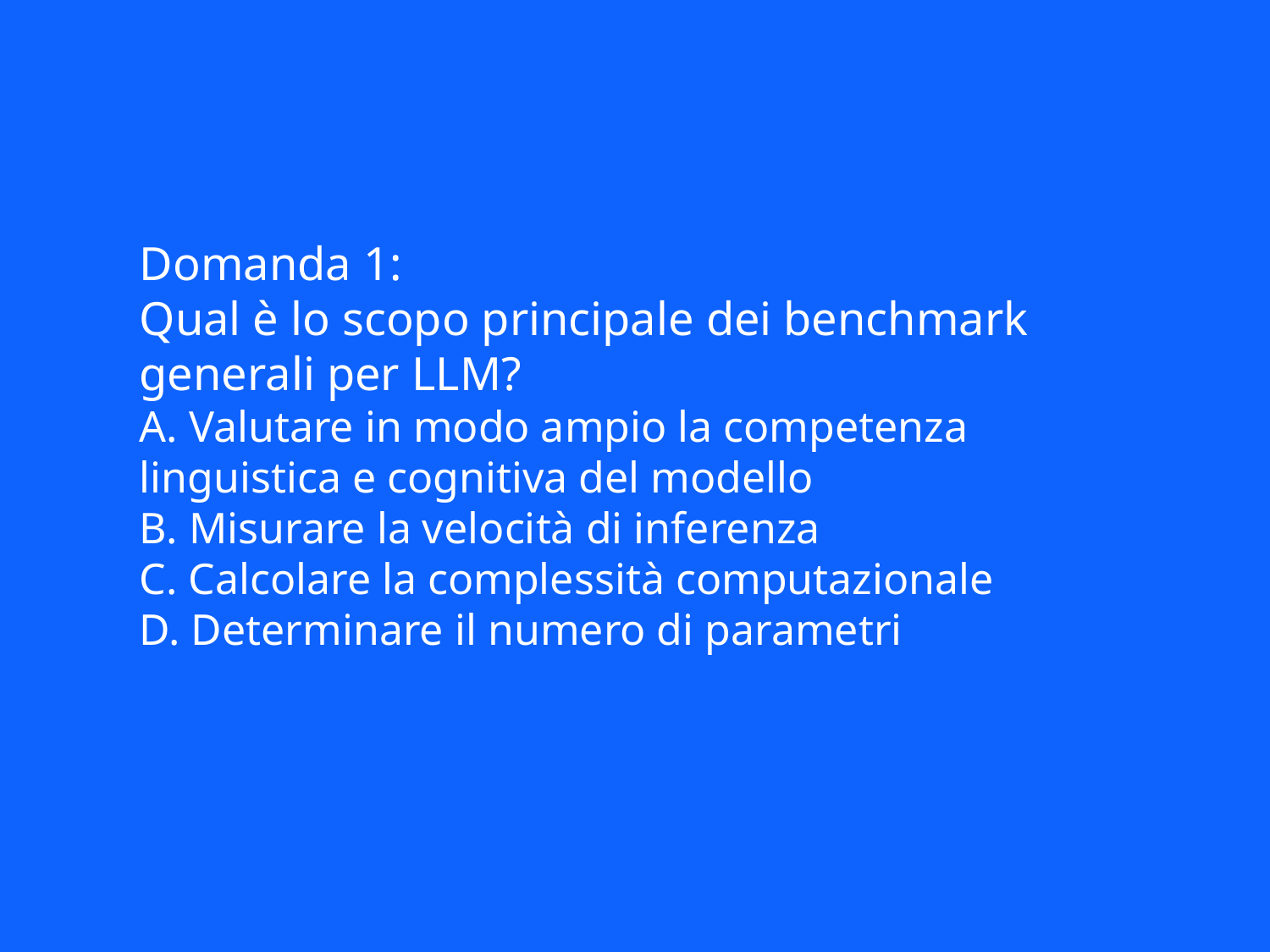

Domanda 1:
Qual è lo scopo principale dei benchmark generali per LLM?
A. Valutare in modo ampio la competenza linguistica e cognitiva del modello
B. Misurare la velocità di inferenza
C. Calcolare la complessità computazionale
D. Determinare il numero di parametri